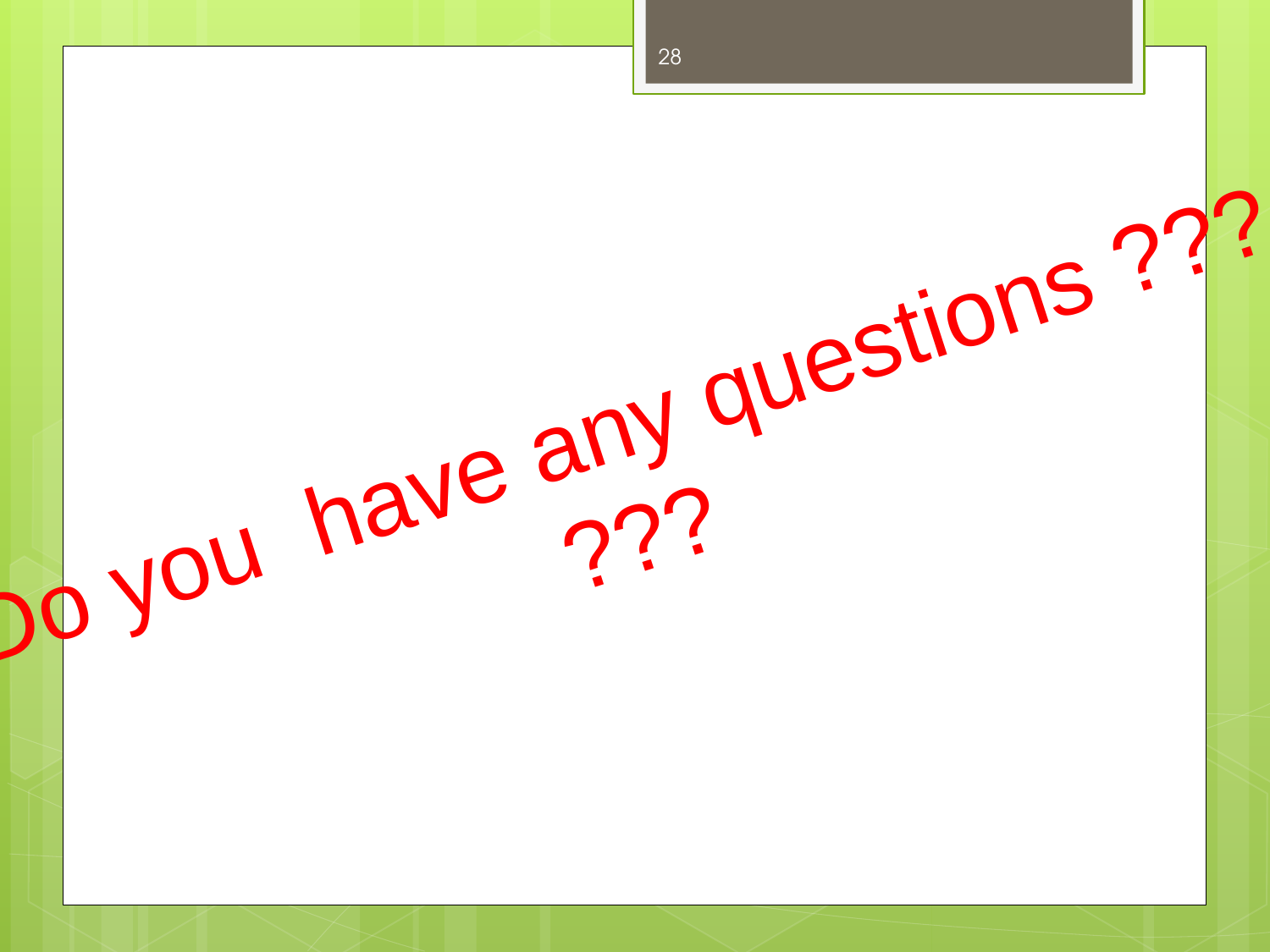

28
Do you  have any questions ???
???